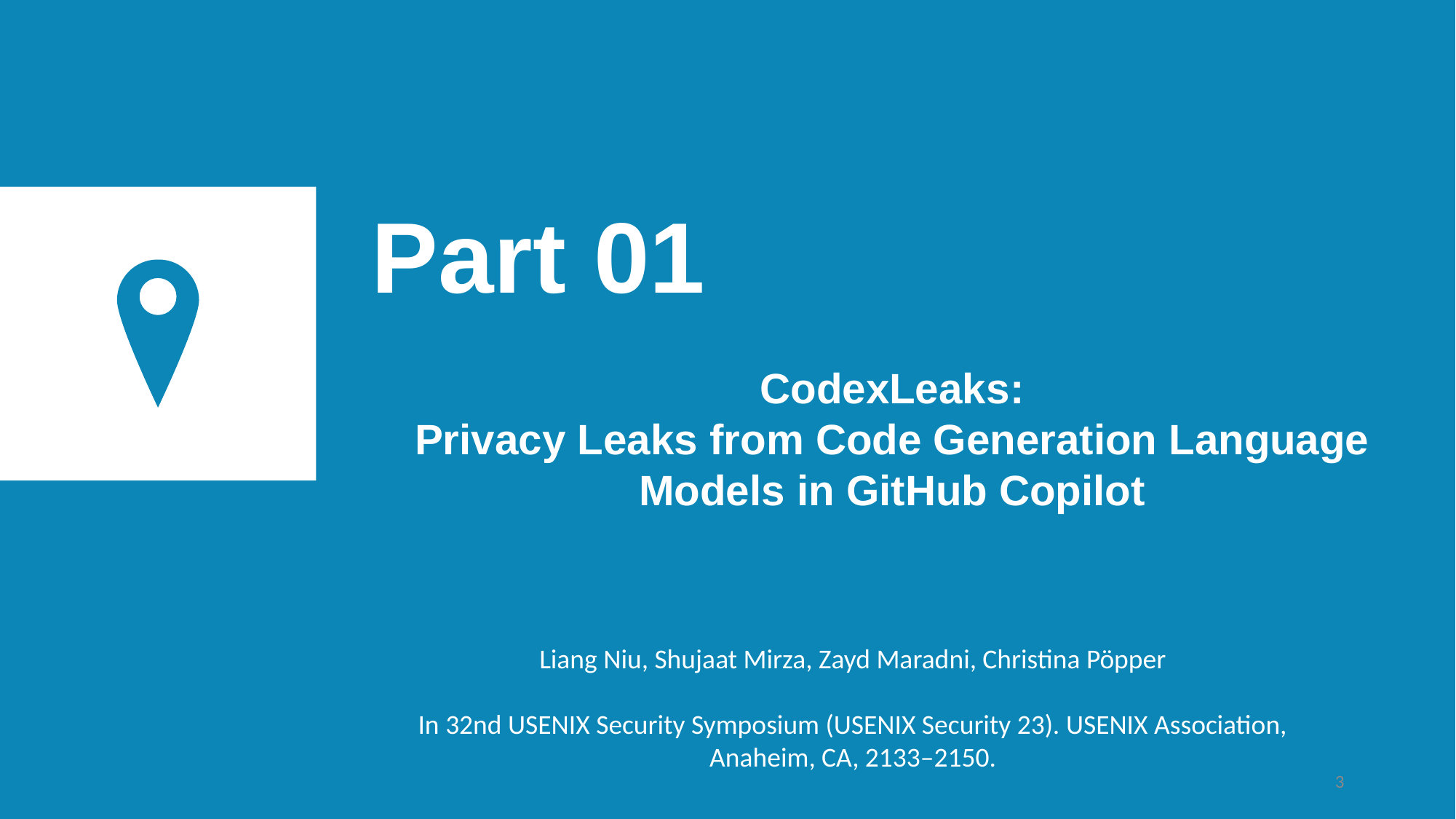

Part 01

CodexLeaks:
Privacy Leaks from Code Generation Language Models in GitHub Copilot
Liang Niu, Shujaat Mirza, Zayd Maradni, Christina Pöpper

In 32nd USENIX Security Symposium (USENIX Security 23). USENIX Association, Anaheim, CA, 2133–2150.
3